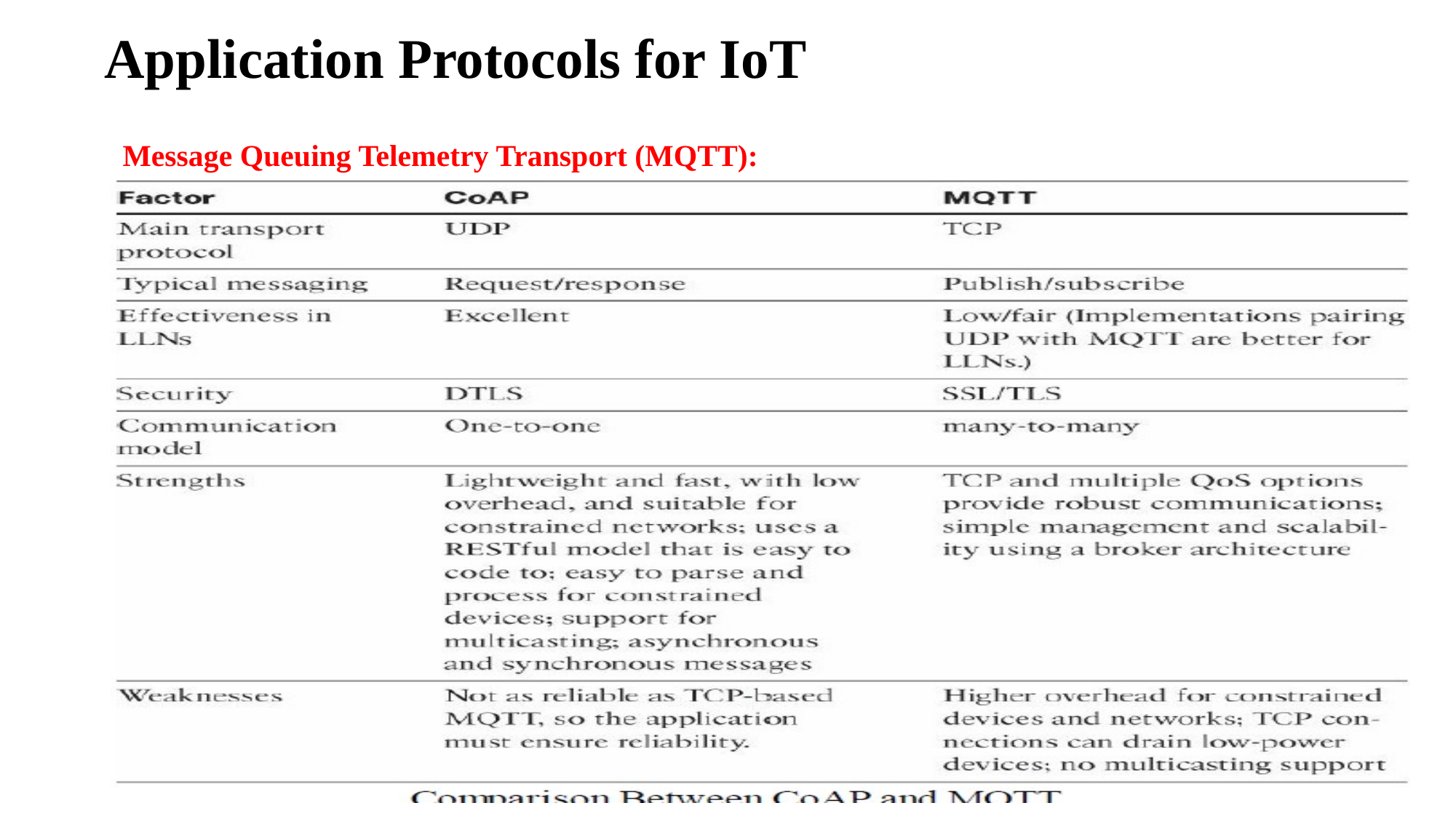

# Application Protocols for IoT
Message Queuing Telemetry Transport (MQTT):